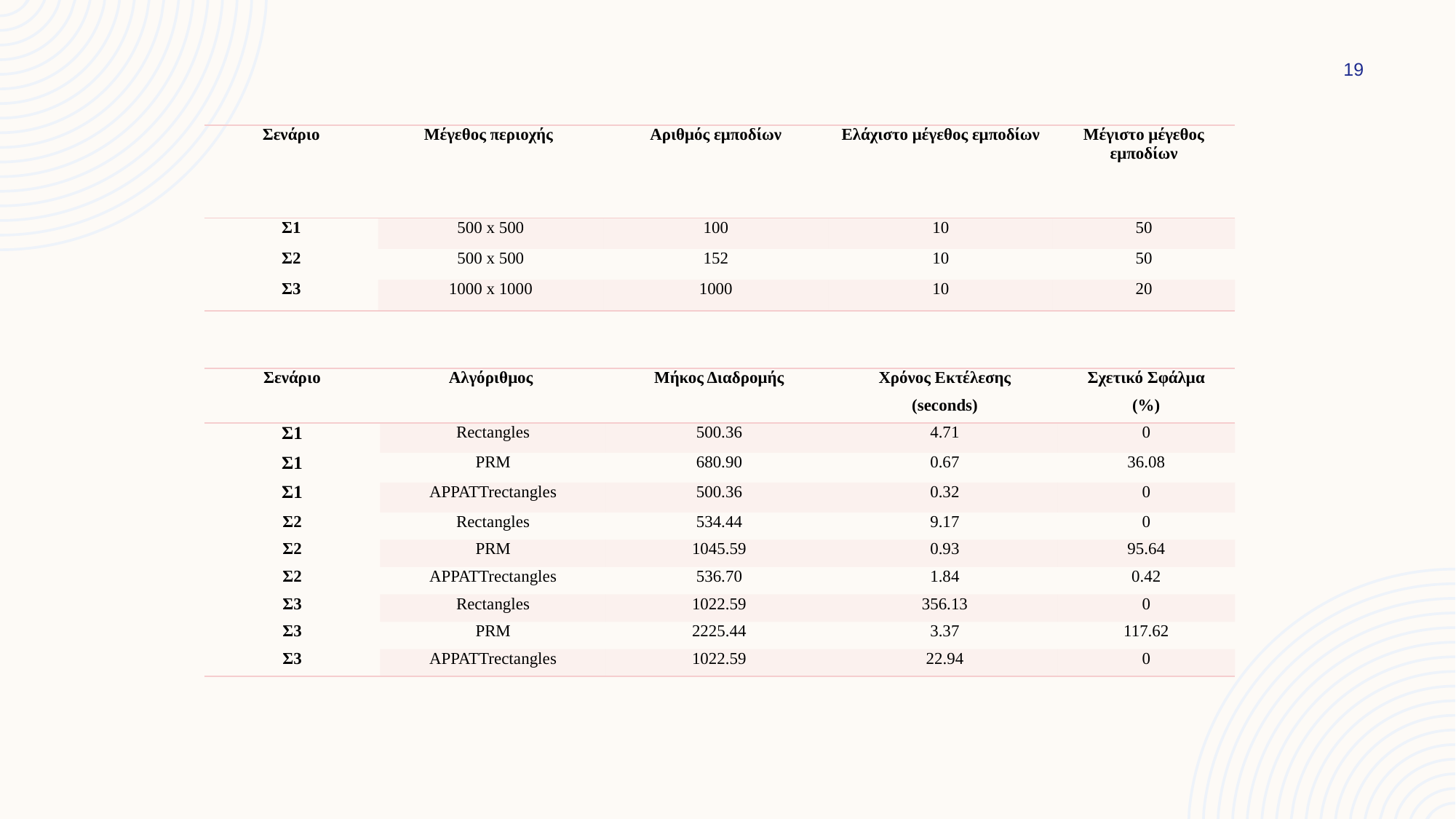

19
| Σενάριο | Μέγεθος περιοχής | Αριθμός εμποδίων | Ελάχιστο μέγεθος εμποδίων | Μέγιστο μέγεθος εμποδίων |
| --- | --- | --- | --- | --- |
| Σ1 | 500 x 500 | 100 | 10 | 50 |
| Σ2 | 500 x 500 | 152 | 10 | 50 |
| Σ3 | 1000 x 1000 | 1000 | 10 | 20 |
| Σενάριο | Αλγόριθμος | Μήκος Διαδρομής | Χρόνος Εκτέλεσης (seconds) | Σχετικό Σφάλμα (%) |
| --- | --- | --- | --- | --- |
| Σ1 | Rectangles | 500.36 | 4.71 | 0 |
| Σ1 | PRM | 680.90 | 0.67 | 36.08 |
| Σ1 | APPATTrectangles | 500.36 | 0.32 | 0 |
| Σ2 | Rectangles | 534.44 | 9.17 | 0 |
| Σ2 | PRM | 1045.59 | 0.93 | 95.64 |
| Σ2 | APPATTrectangles | 536.70 | 1.84 | 0.42 |
| Σ3 | Rectangles | 1022.59 | 356.13 | 0 |
| Σ3 | PRM | 2225.44 | 3.37 | 117.62 |
| Σ3 | APPATTrectangles | 1022.59 | 22.94 | 0 |